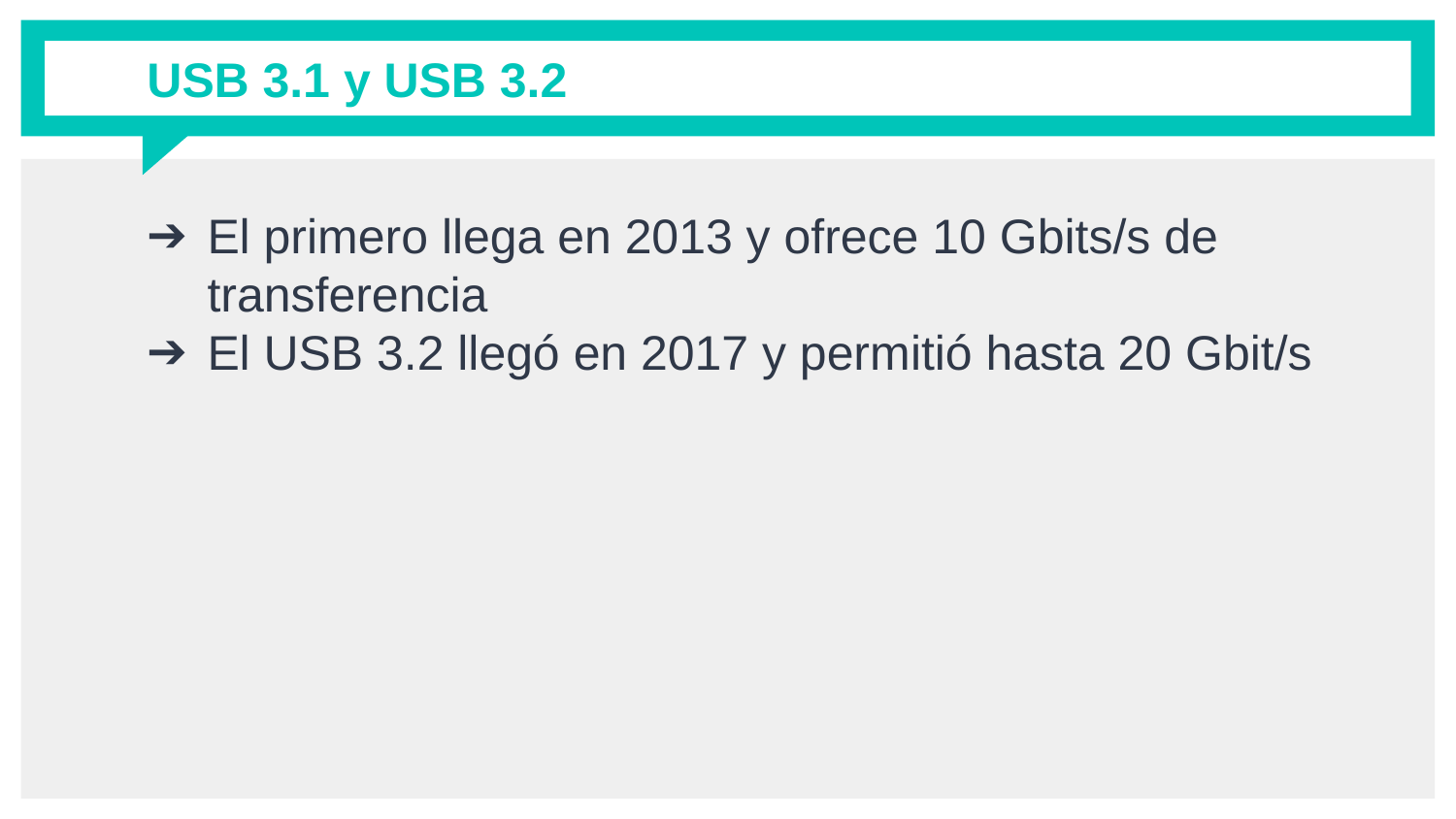

# USB 3.1 y USB 3.2
El primero llega en 2013 y ofrece 10 Gbits/s de transferencia
El USB 3.2 llegó en 2017 y permitió hasta 20 Gbit/s